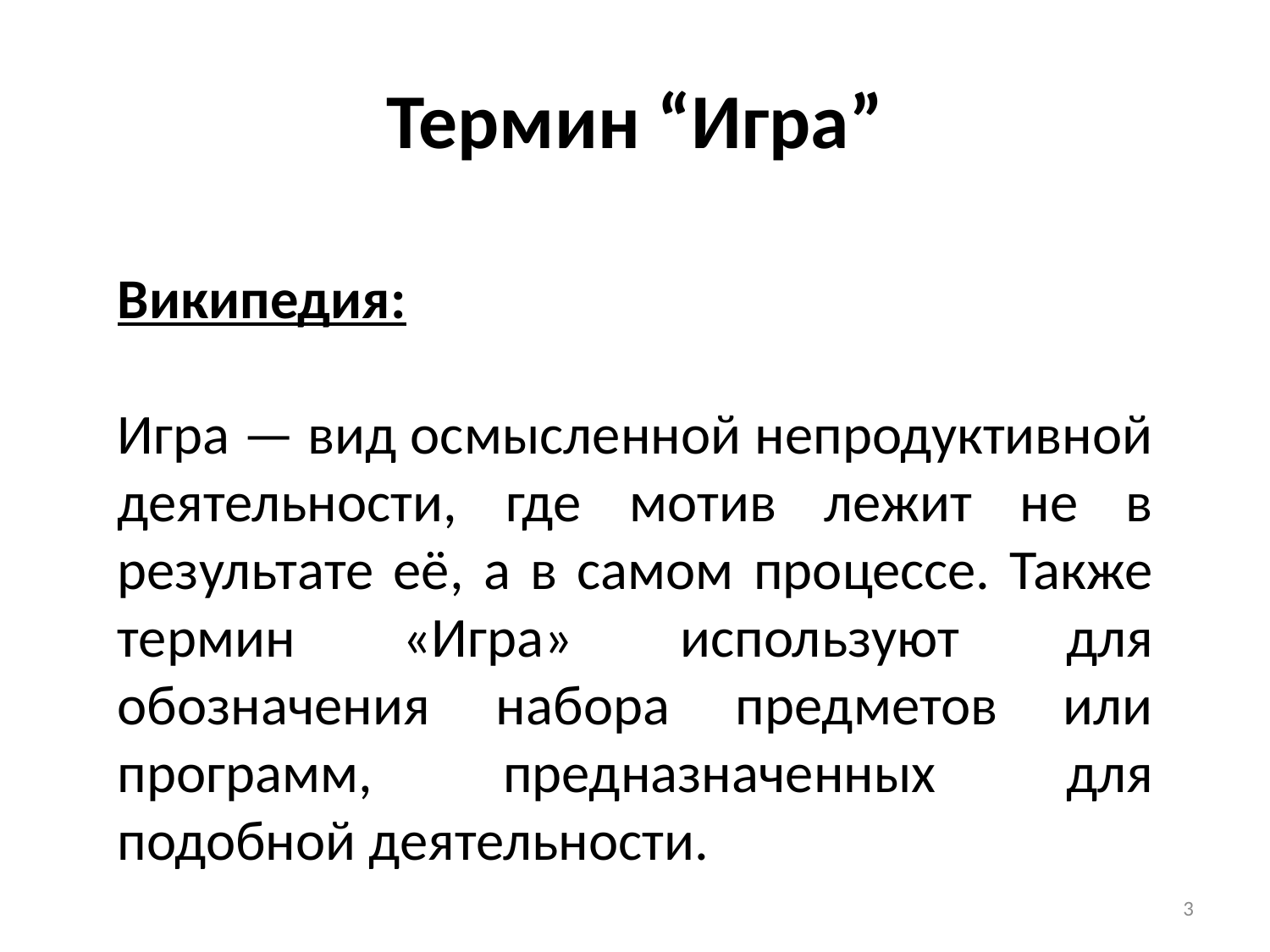

# Термин “Игра”
Википедия:

Игра — вид осмысленной непродуктивной деятельности, где мотив лежит не в результате её, а в самом процессе. Также термин «Игра» используют для обозначения набора предметов или программ, предназначенных для подобной деятельности.
3